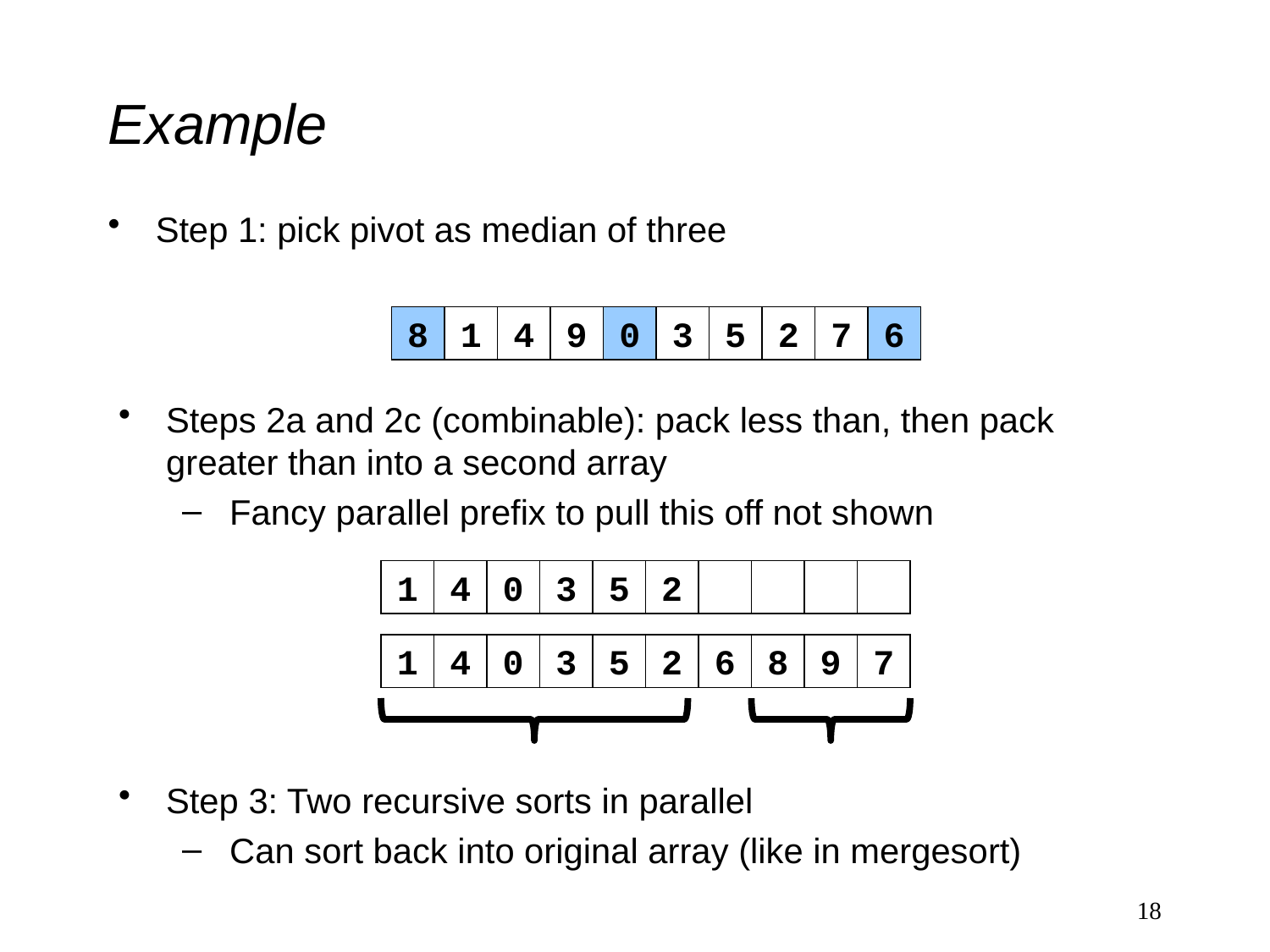

# Example
Step 1: pick pivot as median of three
8
1
4
9
0
3
5
2
7
6
Steps 2a and 2c (combinable): pack less than, then pack greater than into a second array
Fancy parallel prefix to pull this off not shown

1
4
0
3
5
2

1
4
0
3
5
2
6
8
9
7

Step 3: Two recursive sorts in parallel
Can sort back into original array (like in mergesort)
18